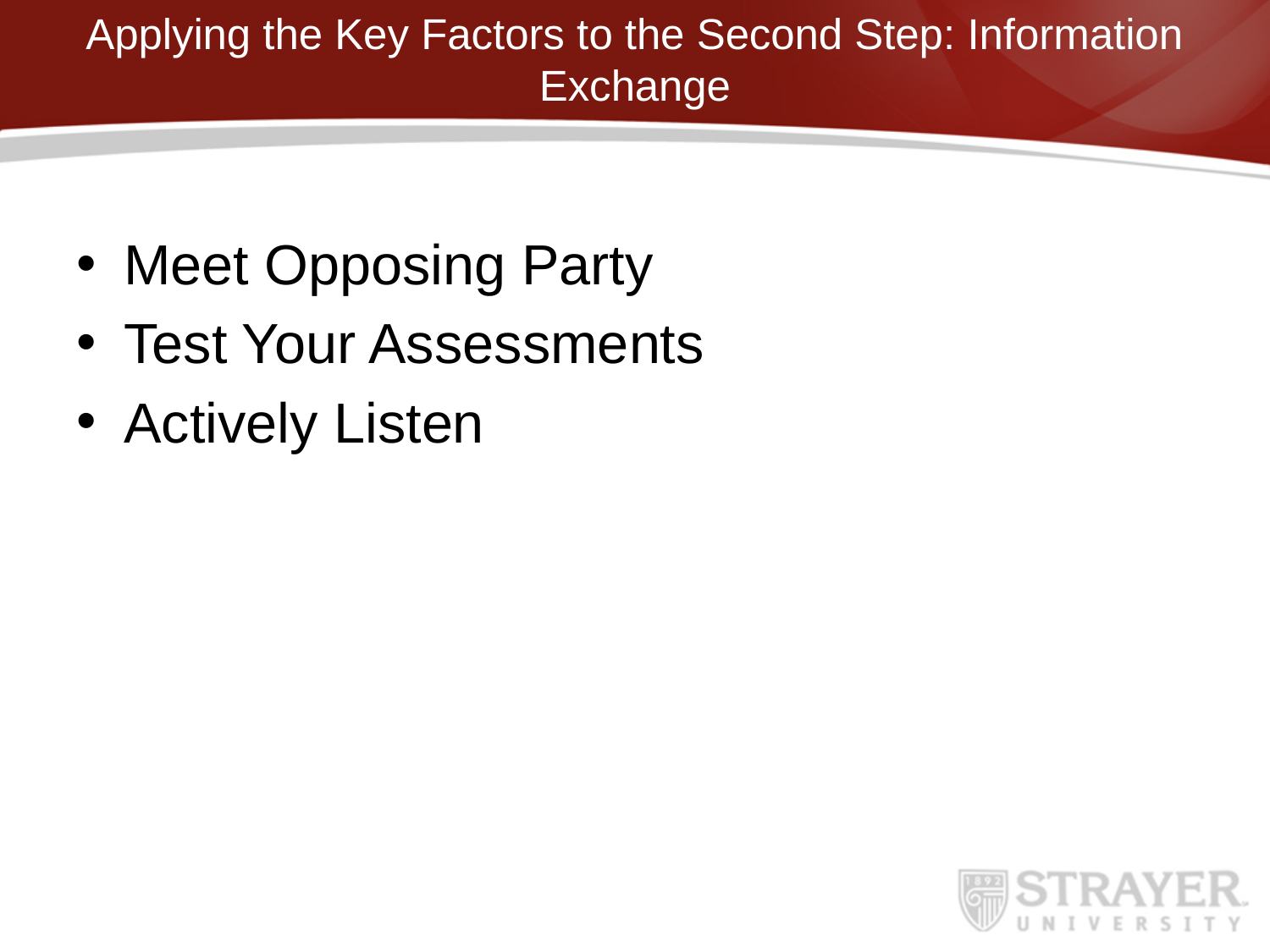

# Applying the Key Factors to the Second Step: Information Exchange
Meet Opposing Party
Test Your Assessments
Actively Listen